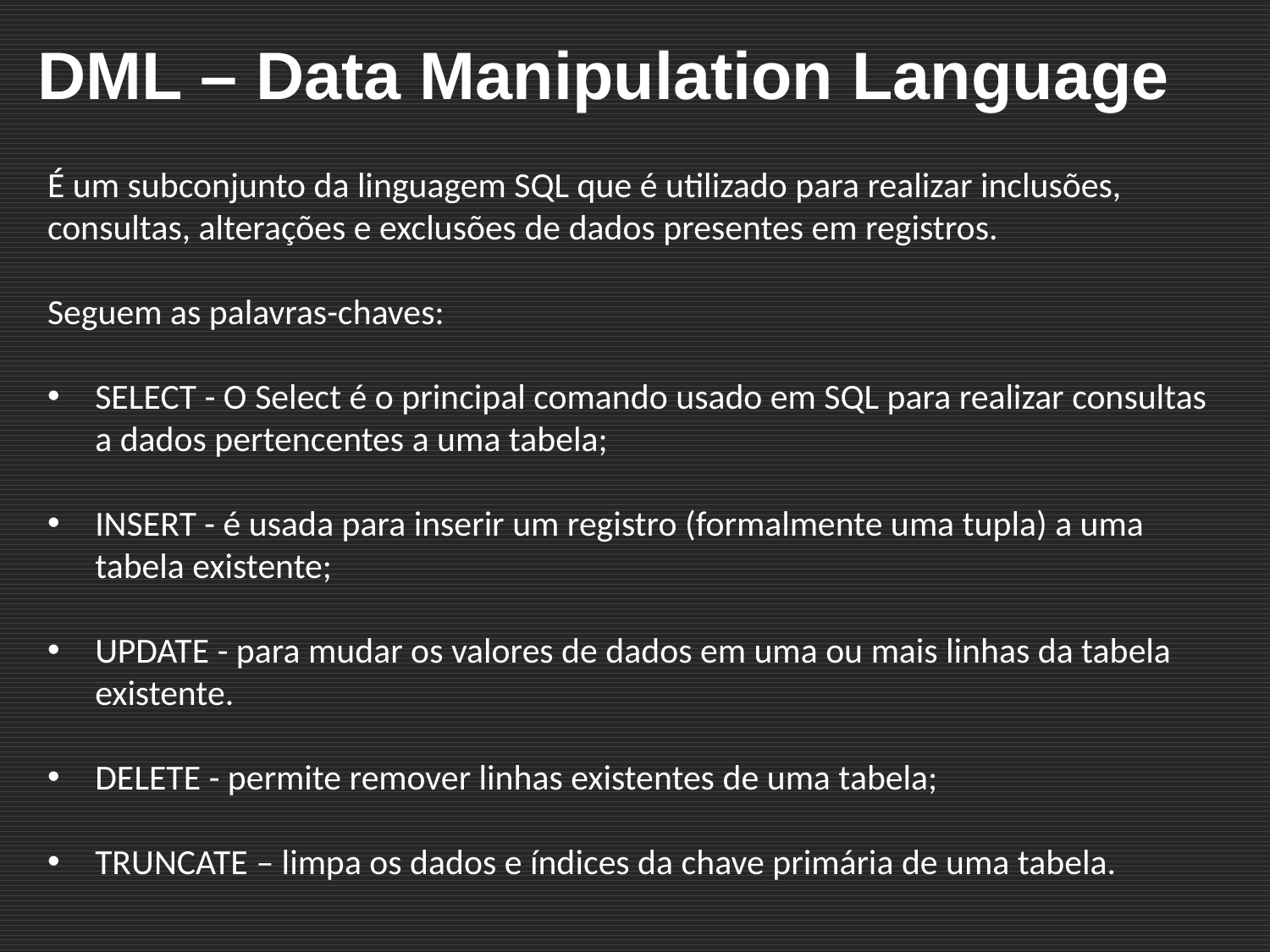

# DML – Data Manipulation Language
É um subconjunto da linguagem SQL que é utilizado para realizar inclusões, consultas, alterações e exclusões de dados presentes em registros.

Seguem as palavras-chaves:
SELECT - O Select é o principal comando usado em SQL para realizar consultas a dados pertencentes a uma tabela;
INSERT - é usada para inserir um registro (formalmente uma tupla) a uma tabela existente;
UPDATE - para mudar os valores de dados em uma ou mais linhas da tabela existente.
DELETE - permite remover linhas existentes de uma tabela;
TRUNCATE – limpa os dados e índices da chave primária de uma tabela.